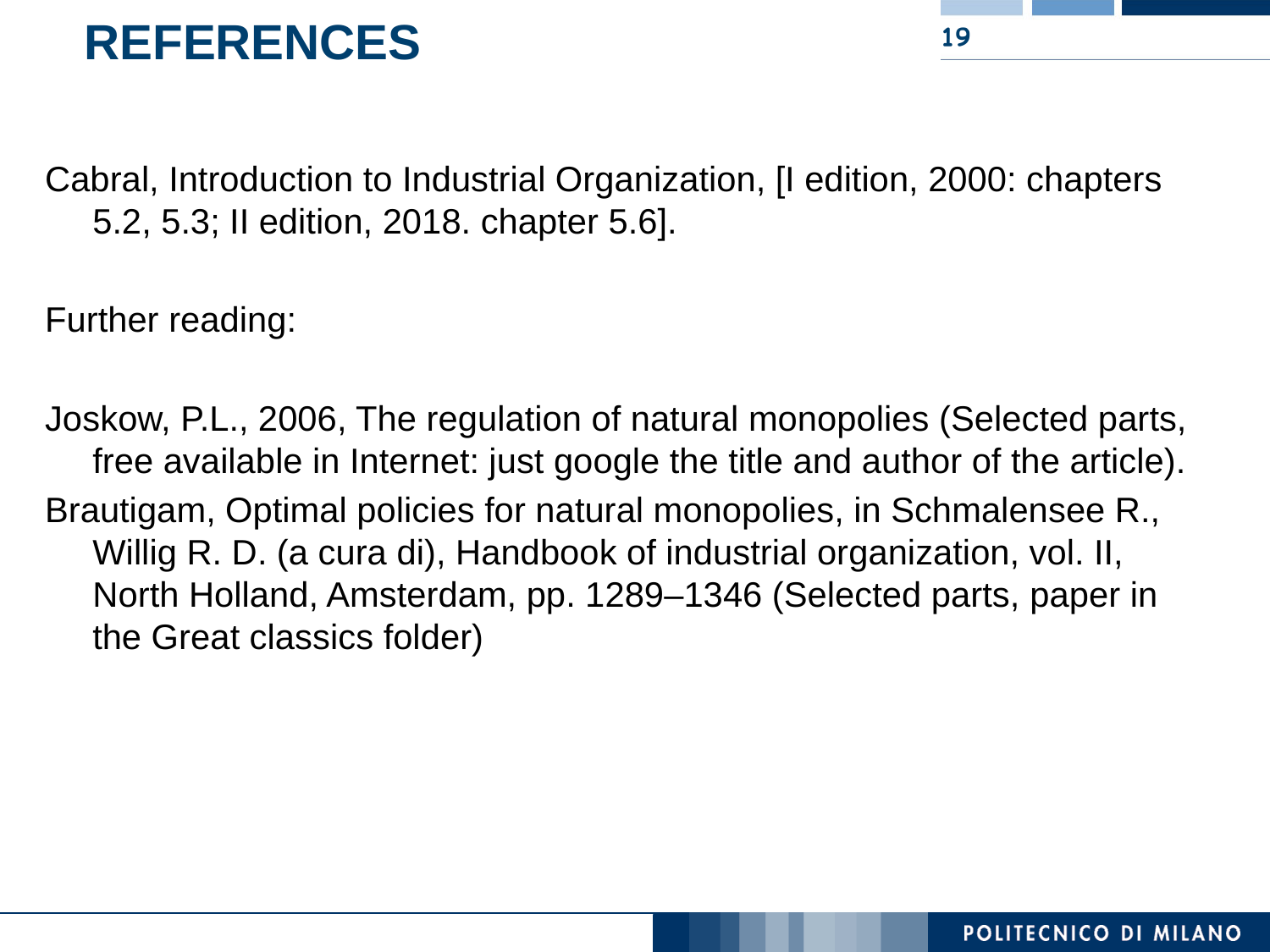

# References
19
Cabral, Introduction to Industrial Organization, [I edition, 2000: chapters 5.2, 5.3; II edition, 2018. chapter 5.6].

Further reading:

Joskow, P.L., 2006, The regulation of natural monopolies (Selected parts, free available in Internet: just google the title and author of the article).
Brautigam, Optimal policies for natural monopolies, in Schmalensee R., Willig R. D. (a cura di), Handbook of industrial organization, vol. II, North Holland, Amsterdam, pp. 1289–1346 (Selected parts, paper in the Great classics folder)